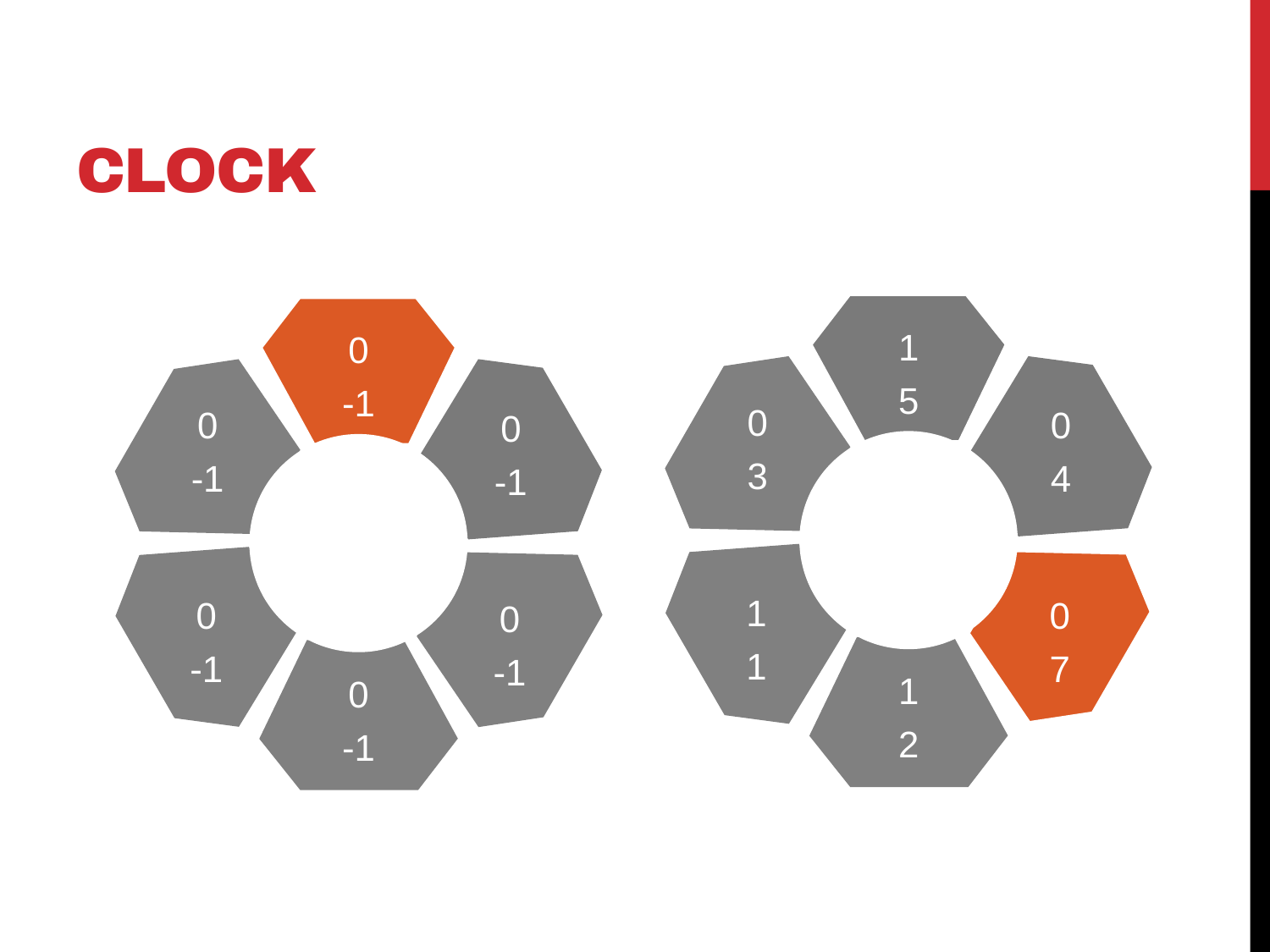

# CLOCK
1
5
0
3
0
4

1
1
0
7
1
2
0
-1
0
-1
0
-1

0
-1
0
-1
0
-1